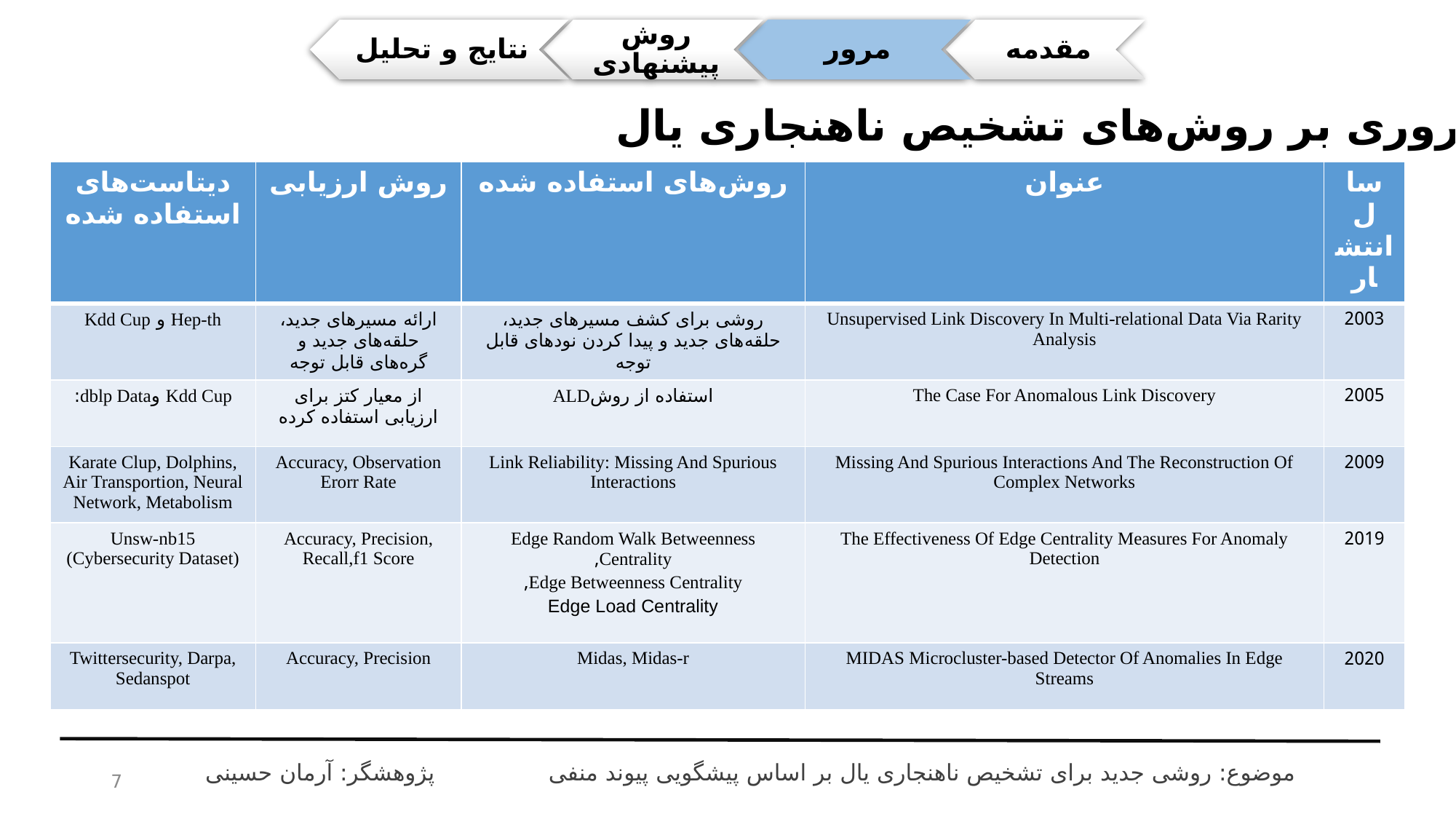

مقدمه
مرور
روش پیشنهادی
نتایج و تحلیل
مروری بر روش‌های تشخیص ناهنجاری یال
| دیتاست‌های استفاده شده | روش ارزیابی | روش‌های استفاده شده | عنوان | سال انتشار |
| --- | --- | --- | --- | --- |
| Hep-th و Kdd Cup | ارائه مسیرهای جدید، حلقه‌های جدید و گره‌های قابل توجه | روشی برای کشف مسیر‌های جدید، حلقه‌های جدید و پیدا کردن نودهای قابل توجه | Unsupervised Link Discovery In Multi-relational Data Via Rarity Analysis | 2003 |
| Kdd Cup وdblp Data: | از معیار کتز برای ارزیابی استفاده کرده | استفاده از روشALD | The Case For Anomalous Link Discovery | 2005 |
| Karate Clup, Dolphins, Air Transportion, Neural Network, Metabolism | Accuracy, Observation Erorr Rate | Link Reliability: Missing And Spurious Interactions | Missing And Spurious Interactions And The Reconstruction Of Complex Networks | 2009 |
| Unsw-nb15 (Cybersecurity Dataset) | Accuracy, Precision, Recall,f1 Score | Edge Random Walk Betweenness Centrality, Edge Betweenness Centrality, Edge Load Centrality | The Effectiveness Of Edge Centrality Measures For Anomaly Detection | 2019 |
| Twittersecurity, Darpa, Sedanspot | Accuracy, Precision | Midas, Midas-r | MIDAS Microcluster-based Detector Of Anomalies In Edge Streams | 2020 |

پژوهشگر: آرمان حسینی
موضوع: روشی جدید برای تشخیص ناهنجاری یال بر اساس پیشگویی پیوند منفی
7